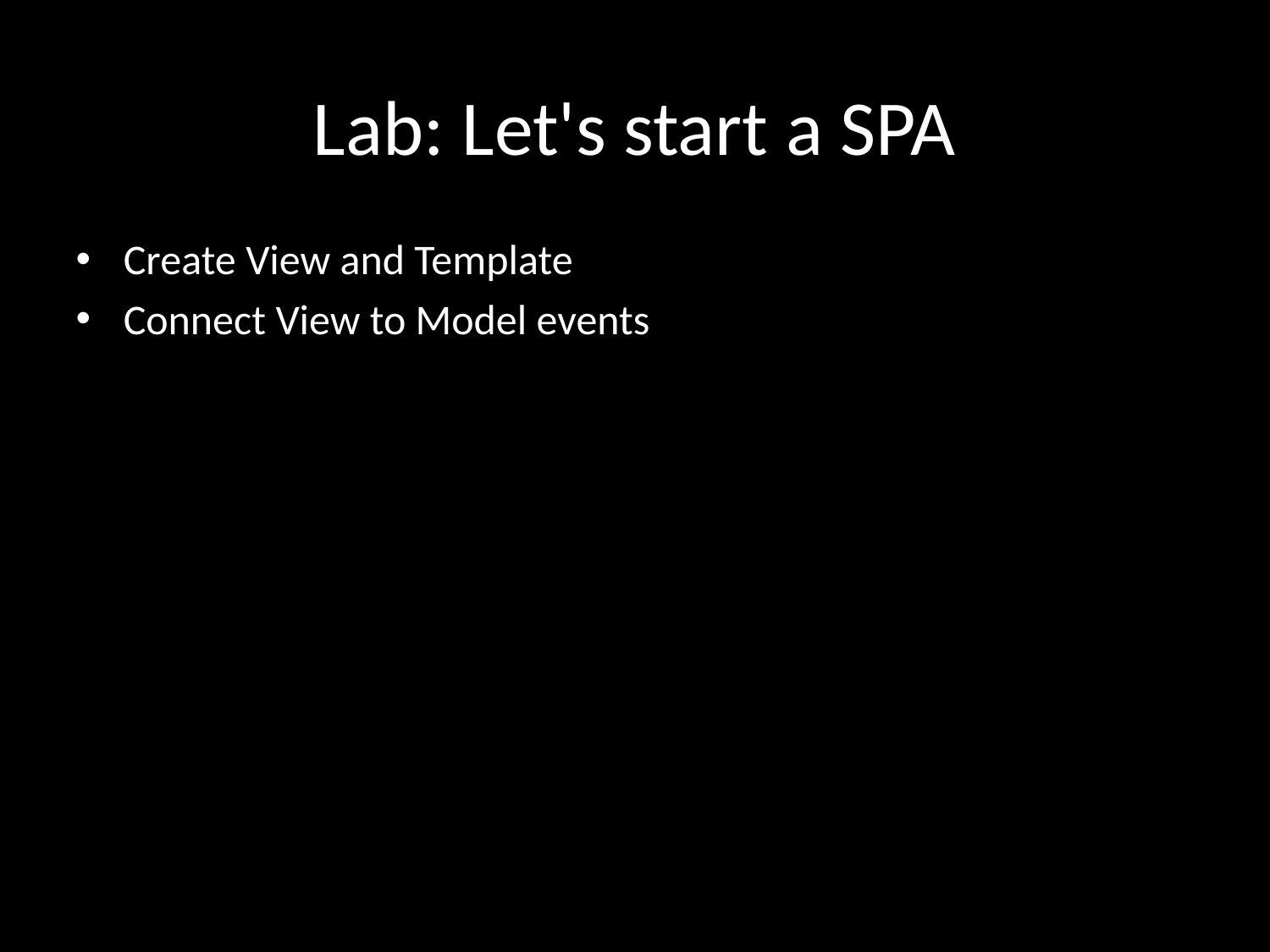

# Lab: Let's start a SPA
Create View and Template
Connect View to Model events